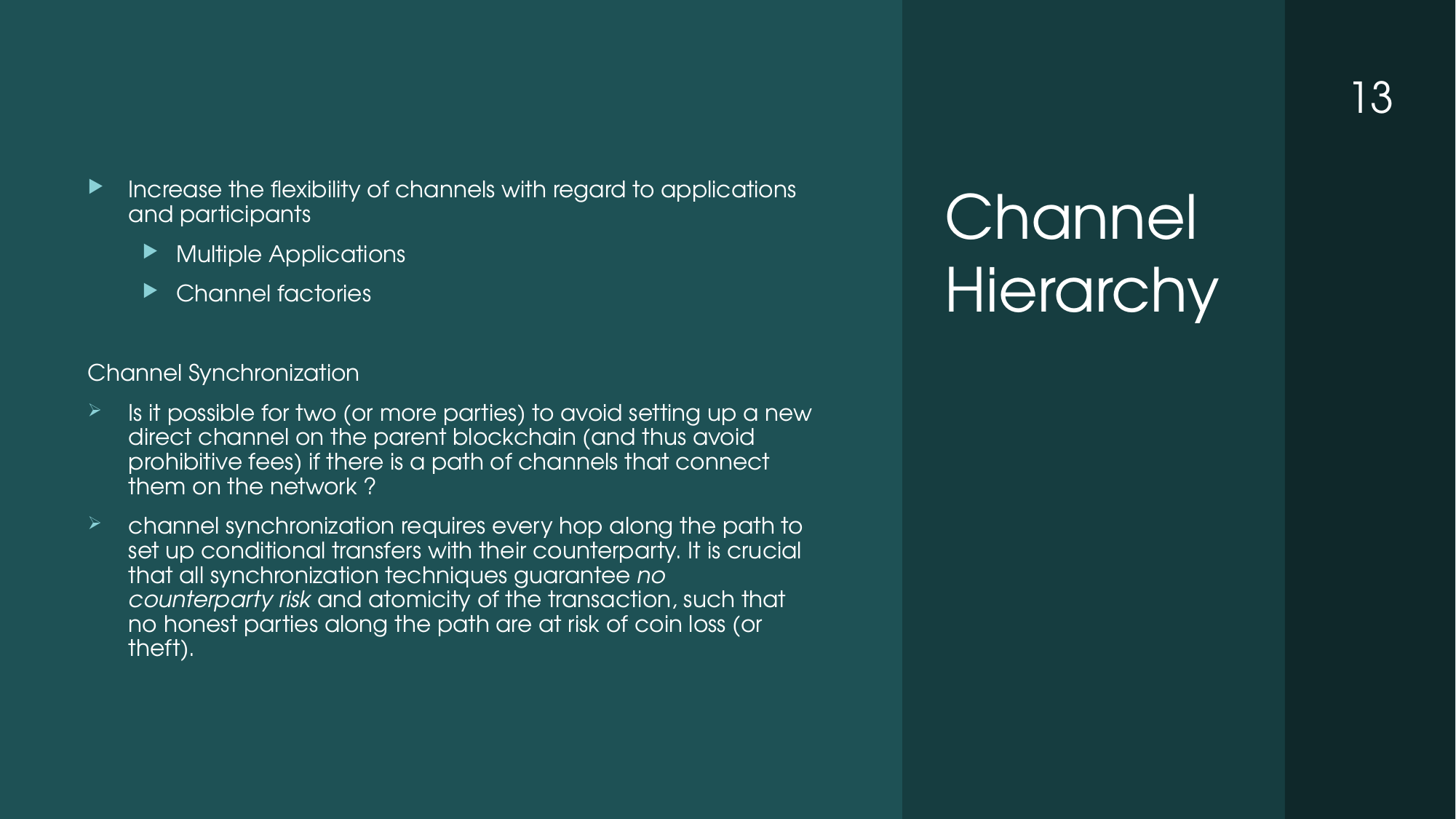

13
Increase the flexibility of channels with regard to applications and participants
Multiple Applications
Channel factories

Channel Synchronization
Is it possible for two (or more parties) to avoid setting up a new direct channel on the parent blockchain (and thus avoid prohibitive fees) if there is a path of channels that connect them on the network ?
channel synchronization requires every hop along the path to set up conditional transfers with their counterparty. It is crucial that all synchronization techniques guarantee no counterparty risk and atomicity of the transaction, such that no honest parties along the path are at risk of coin loss (or theft).

# Channel Hierarchy